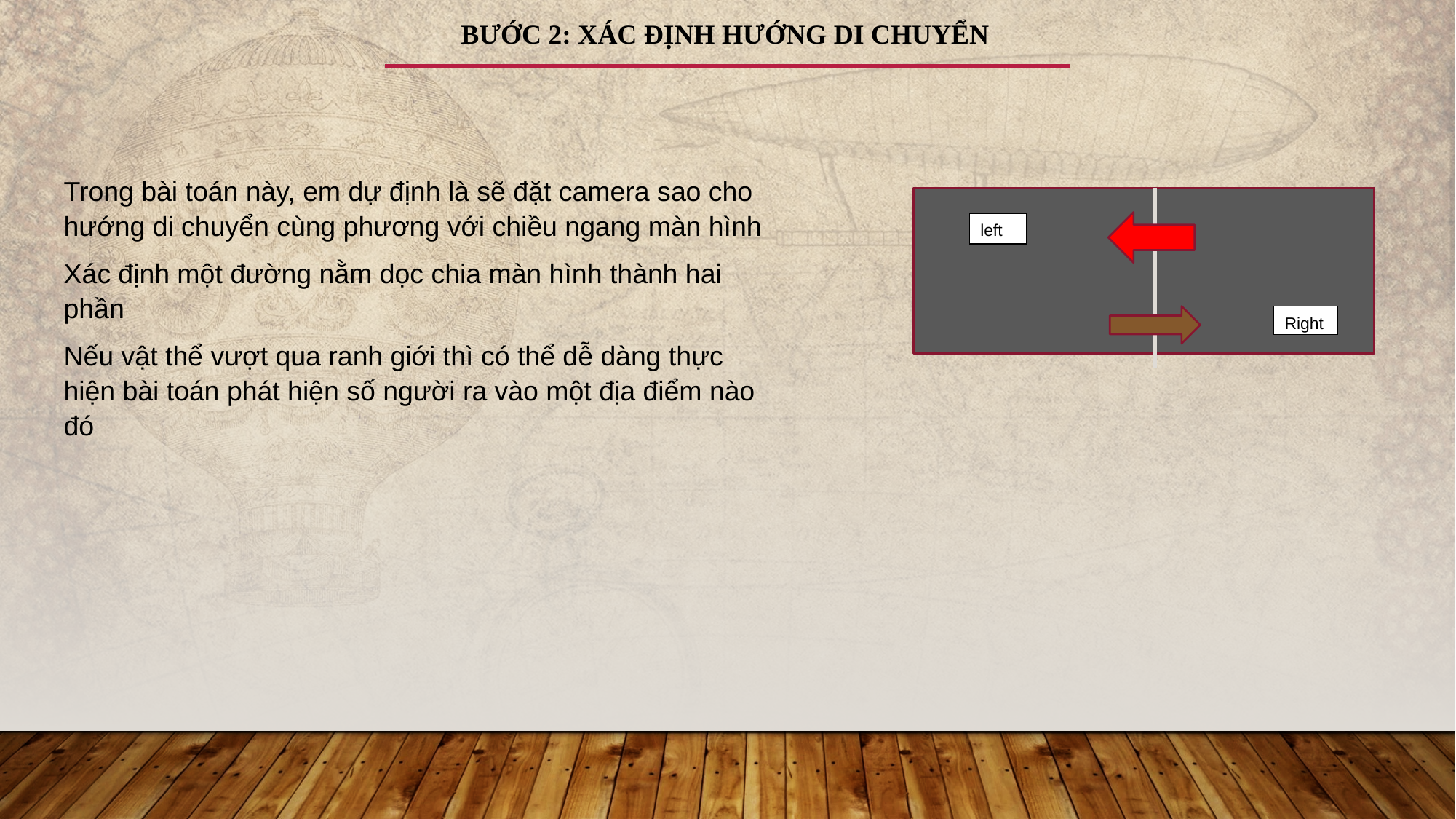

BƯỚC 2: XÁC ĐỊNH HƯỚNG DI CHUYỂN

Trong bài toán này, em dự định là sẽ đặt camera sao cho hướng di chuyển cùng phương với chiều ngang màn hình
Xác định một đường nằm dọc chia màn hình thành hai phần
Nếu vật thể vượt qua ranh giới thì có thể dễ dàng thực hiện bài toán phát hiện số người ra vào một địa điểm nào đó

left

Right